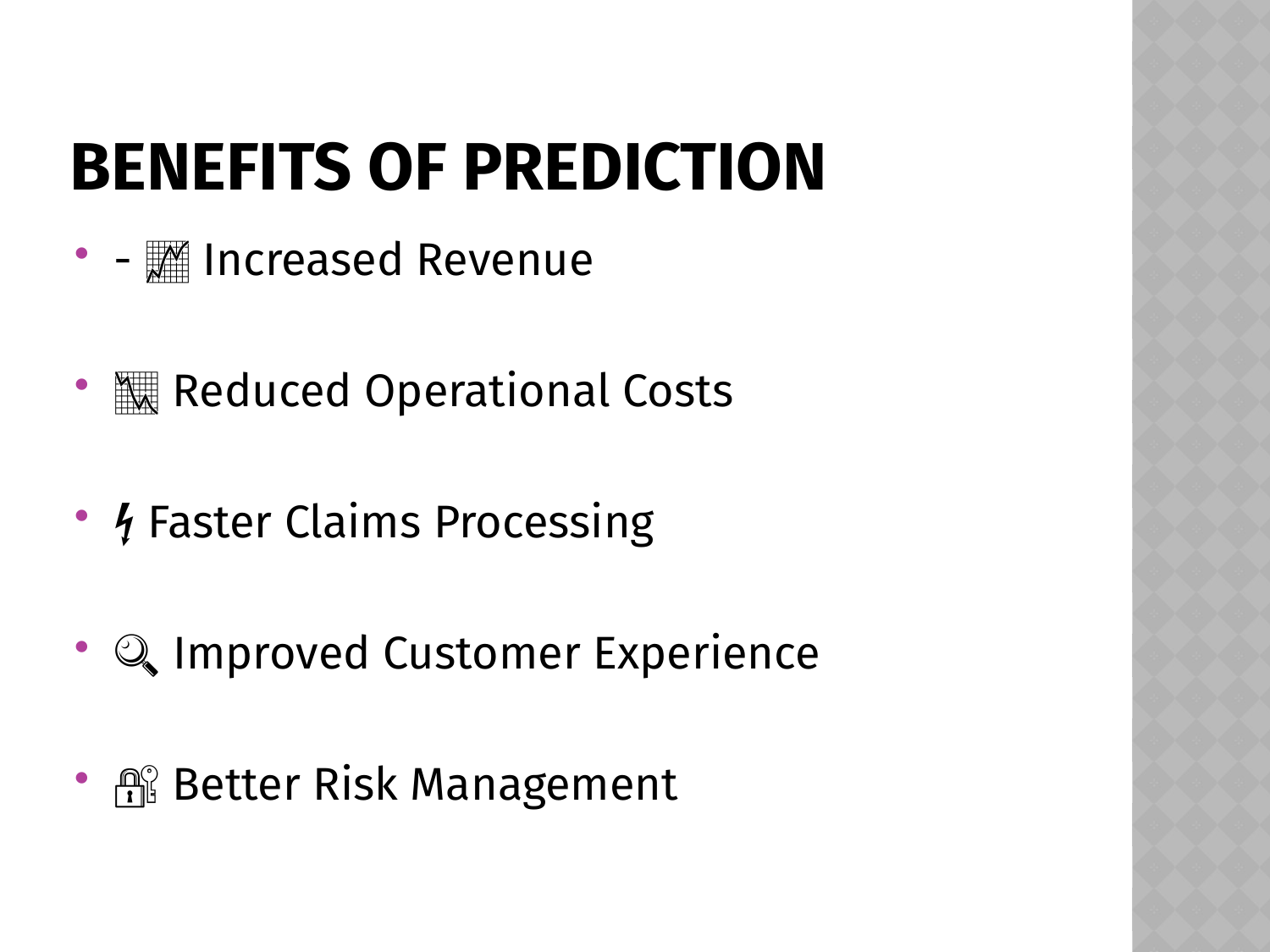

# BENEFITS OF PREDICTION
- 📈 Increased Revenue

📉 Reduced Operational Costs

⚡ Faster Claims Processing

🔍 Improved Customer Experience

🔐 Better Risk Management